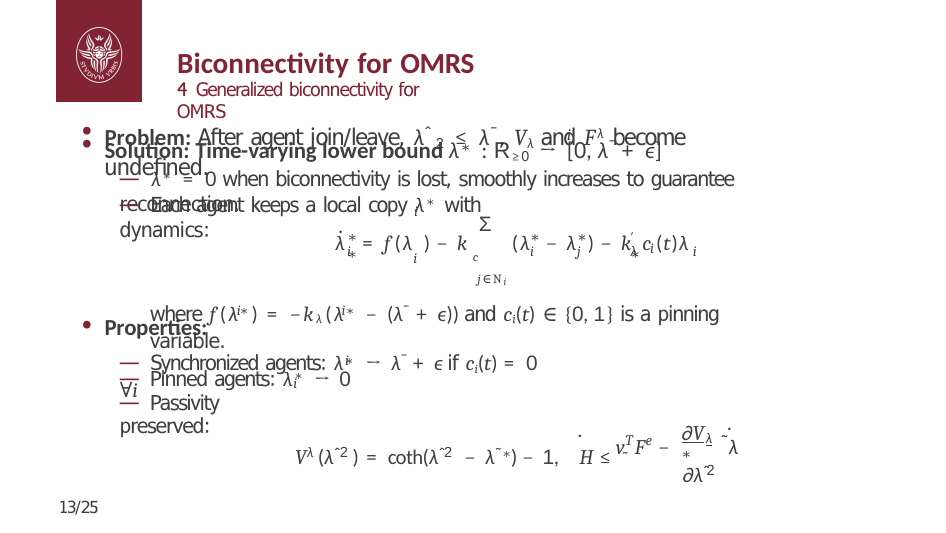

# Biconnectivity for OMRS
4 Generalized biconnectivity for OMRS
Problem: After agent join/leave, λˆ2 ≤ λ¯, Vλ and Fλ become undefined.
i
Solution: Time-varying lower bound λ∗ : R≥0 → [0, λ¯ + ϵ]
— λ∗ = 0 when biconnectivity is lost, smoothly increases to guarantee reconnection.
— Each agent keeps a local copy λ∗ with dynamics:
i
Σ
˙
∗	∗
∗
∗
′	∗
λ  = f (λ ) − k	(λ − λ ) − k c (t)λ
i
i
i	c
i
j
λ	i
j∈Ni
where f (λ∗) = −kλ(λ∗ − (λ¯ + ϵ)) and ci(t) ∈ {0, 1} is a pinning variable.
i	i
Properties:
— Synchronized agents: λ∗ → λ¯ + ϵ if ci(t) = 0  ∀i
i
— Pinned agents: λ∗ → 0
i
— Passivity preserved:
∂V	∗
˙
˜
˙
λ
T e
V (λˆ ) = coth(λˆ − λ˜∗) − 1,	H ≤ ˜
v F −
λ
λ	2	2
∂λˆ
2
13/25